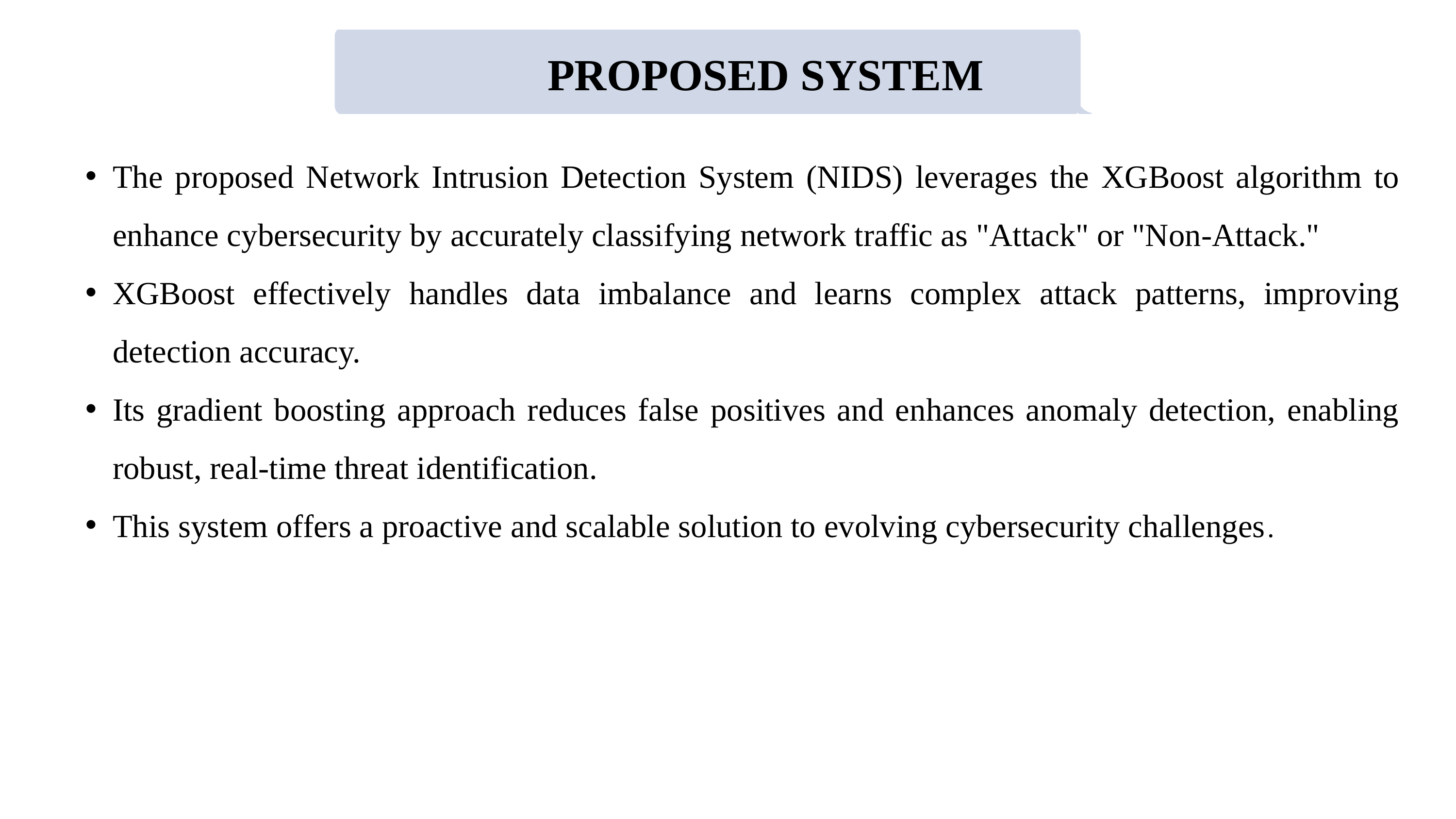

PROPOSED SYSTEM
The proposed Network Intrusion Detection System (NIDS) leverages the XGBoost algorithm to enhance cybersecurity by accurately classifying network traffic as "Attack" or "Non-Attack."
XGBoost effectively handles data imbalance and learns complex attack patterns, improving detection accuracy.
Its gradient boosting approach reduces false positives and enhances anomaly detection, enabling robust, real-time threat identification.
This system offers a proactive and scalable solution to evolving cybersecurity challenges.